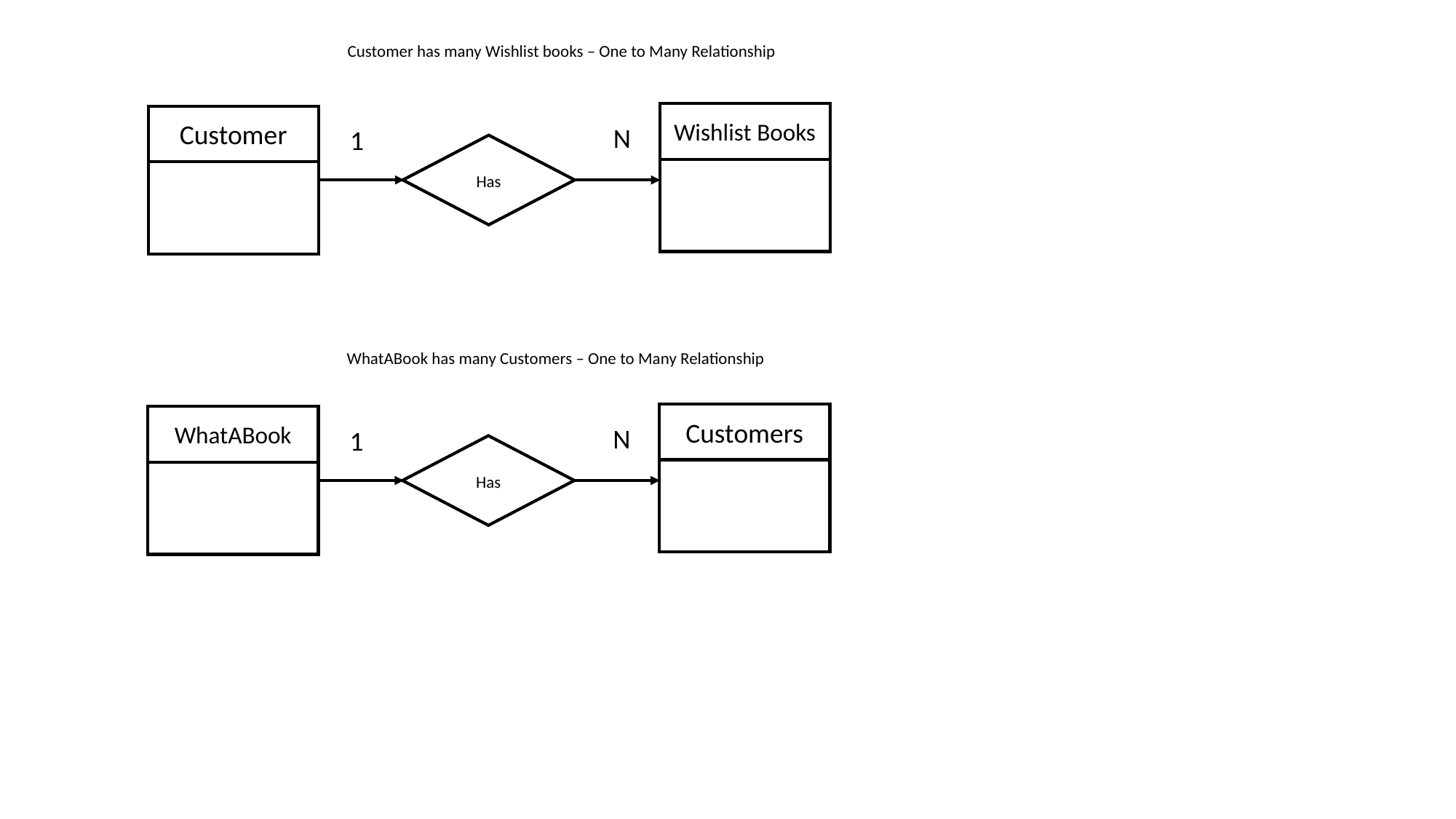

Customer has many Wishlist books – One to Many Relationship

Wishlist Books

Customer

N
1
Has
WhatABook has many Customers – One to Many Relationship
Customers

WhatABook

N
1
Has